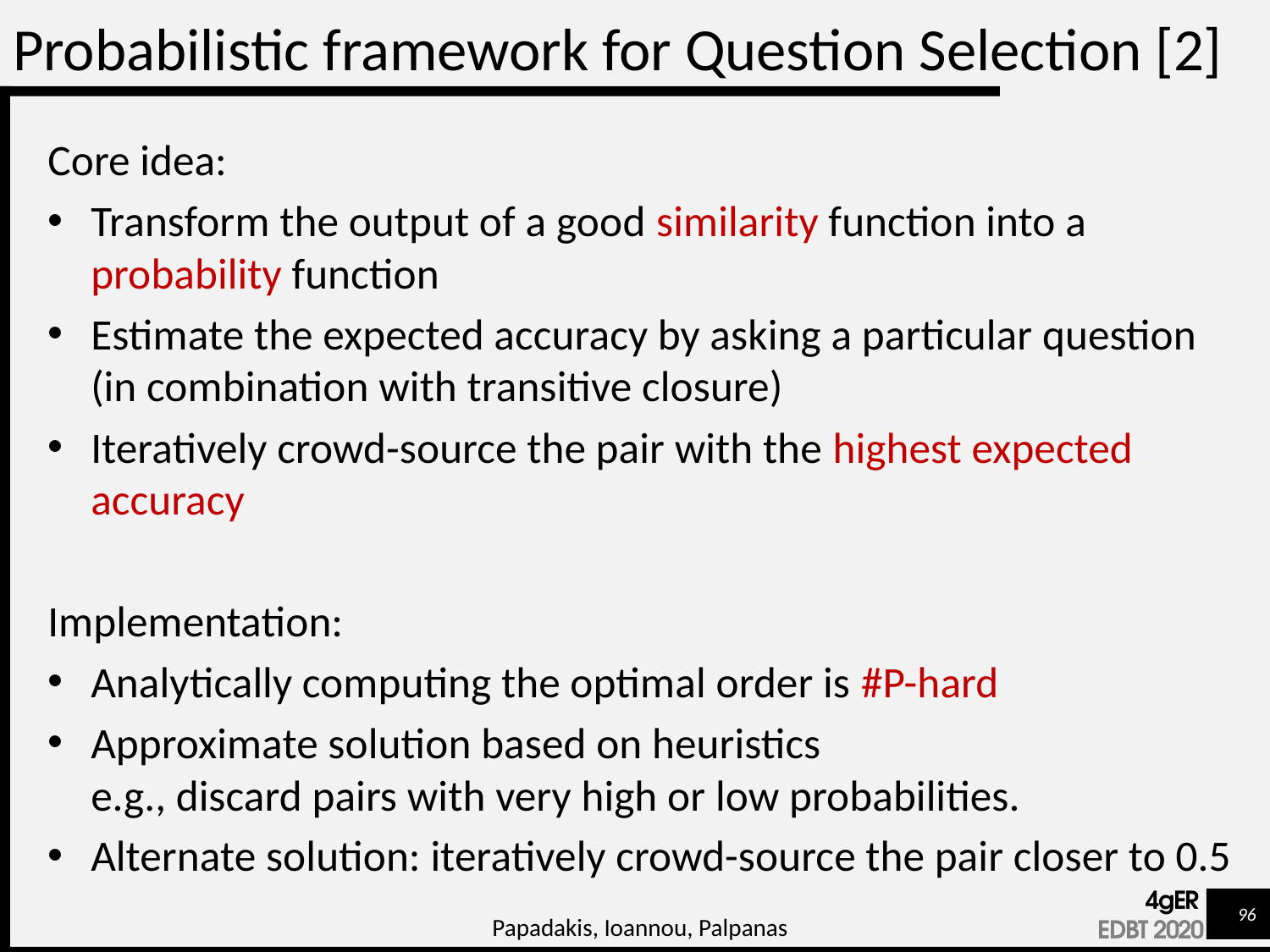

# Probabilistic framework for Question Selection [2]
Core idea:
Transform the output of a good similarity function into a probability function
Estimate the expected accuracy by asking a particular question (in combination with transitive closure)
Iteratively crowd-source the pair with the highest expected accuracy

Implementation:
Analytically computing the optimal order is #P-hard
Approximate solution based on heuristics
e.g., discard pairs with very high or low probabilities.
Alternate solution: iteratively crowd-source the pair closer to 0.5
Papadakis, Ioannou, Palpanas